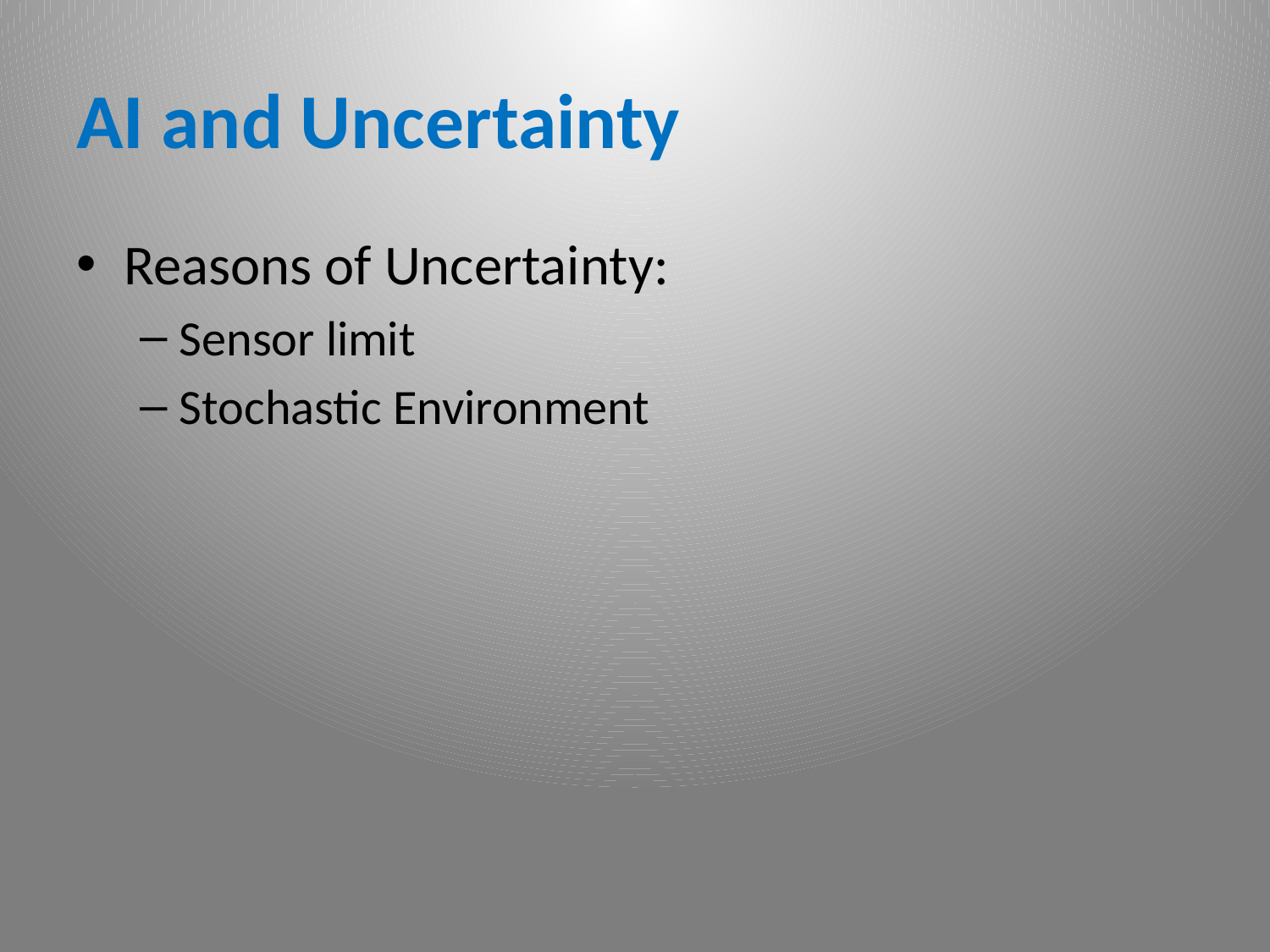

# AI and Uncertainty
Reasons of Uncertainty:
Sensor limit
Stochastic Environment